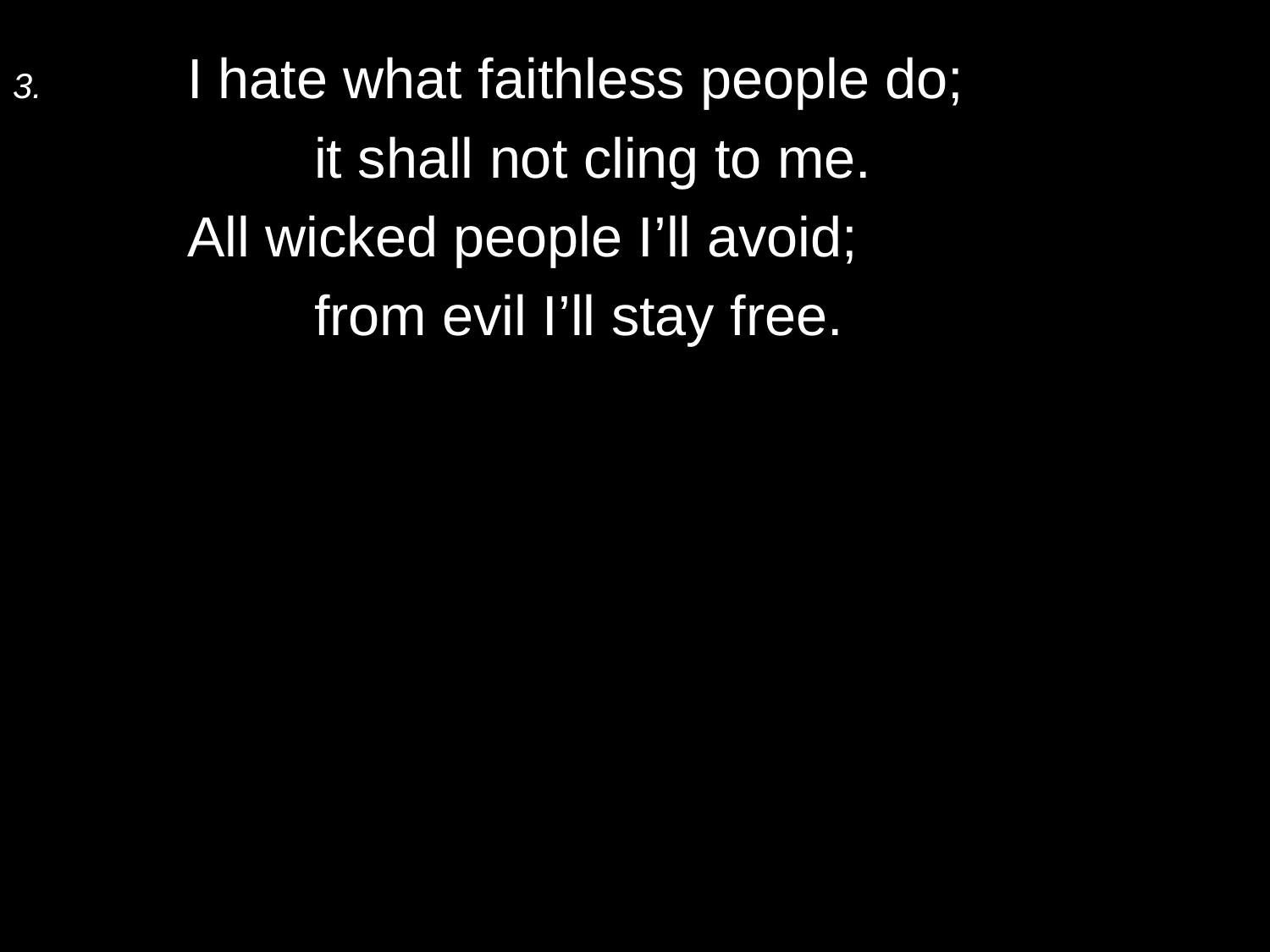

3.	I hate what faithless people do;
		it shall not cling to me.
	All wicked people I’ll avoid;
		from evil I’ll stay free.